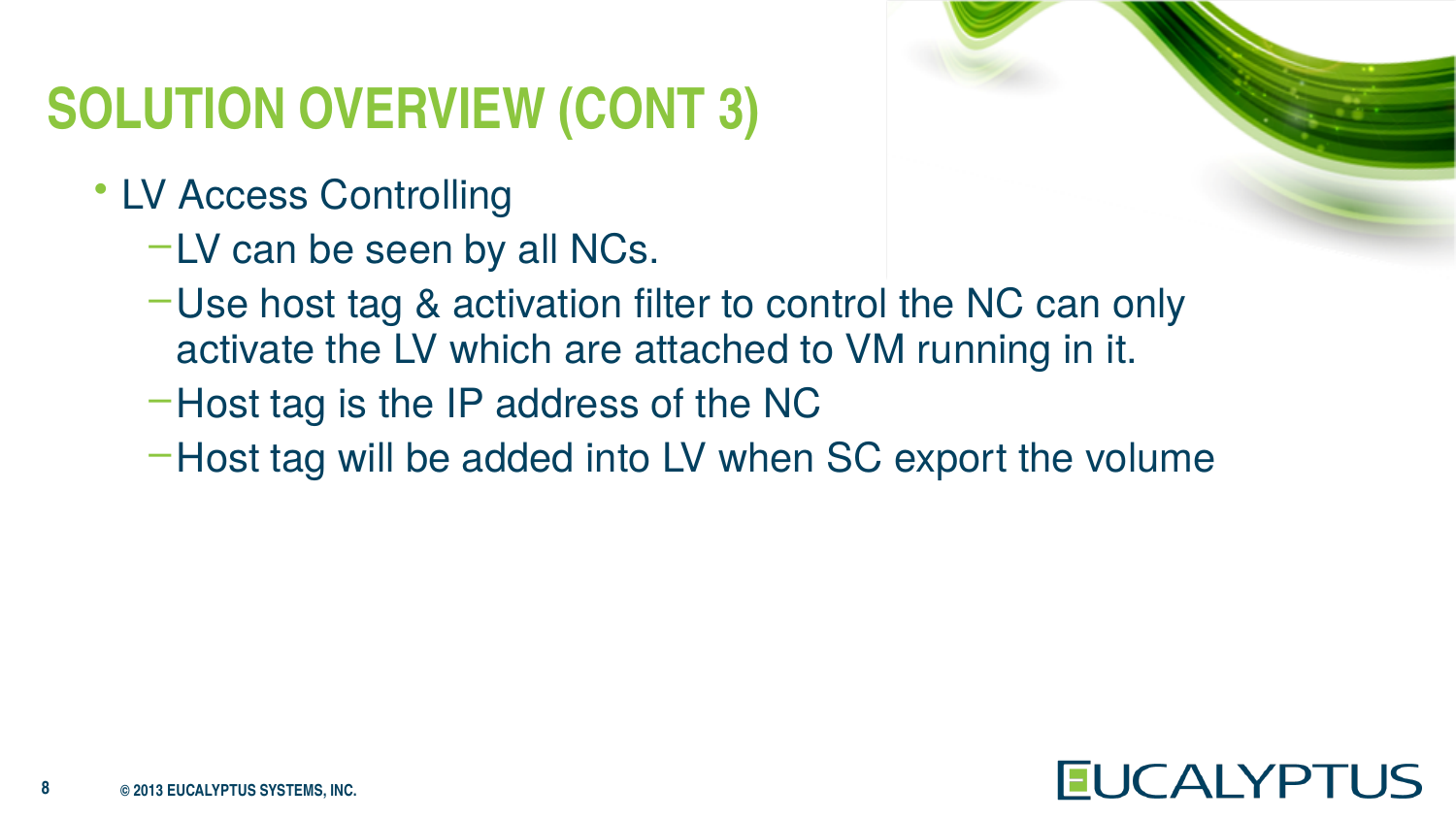

# Solution Overview (cont 3)
LV Access Controlling
LV can be seen by all NCs.
Use host tag & activation filter to control the NC can only activate the LV which are attached to VM running in it.
Host tag is the IP address of the NC
Host tag will be added into LV when SC export the volume
8